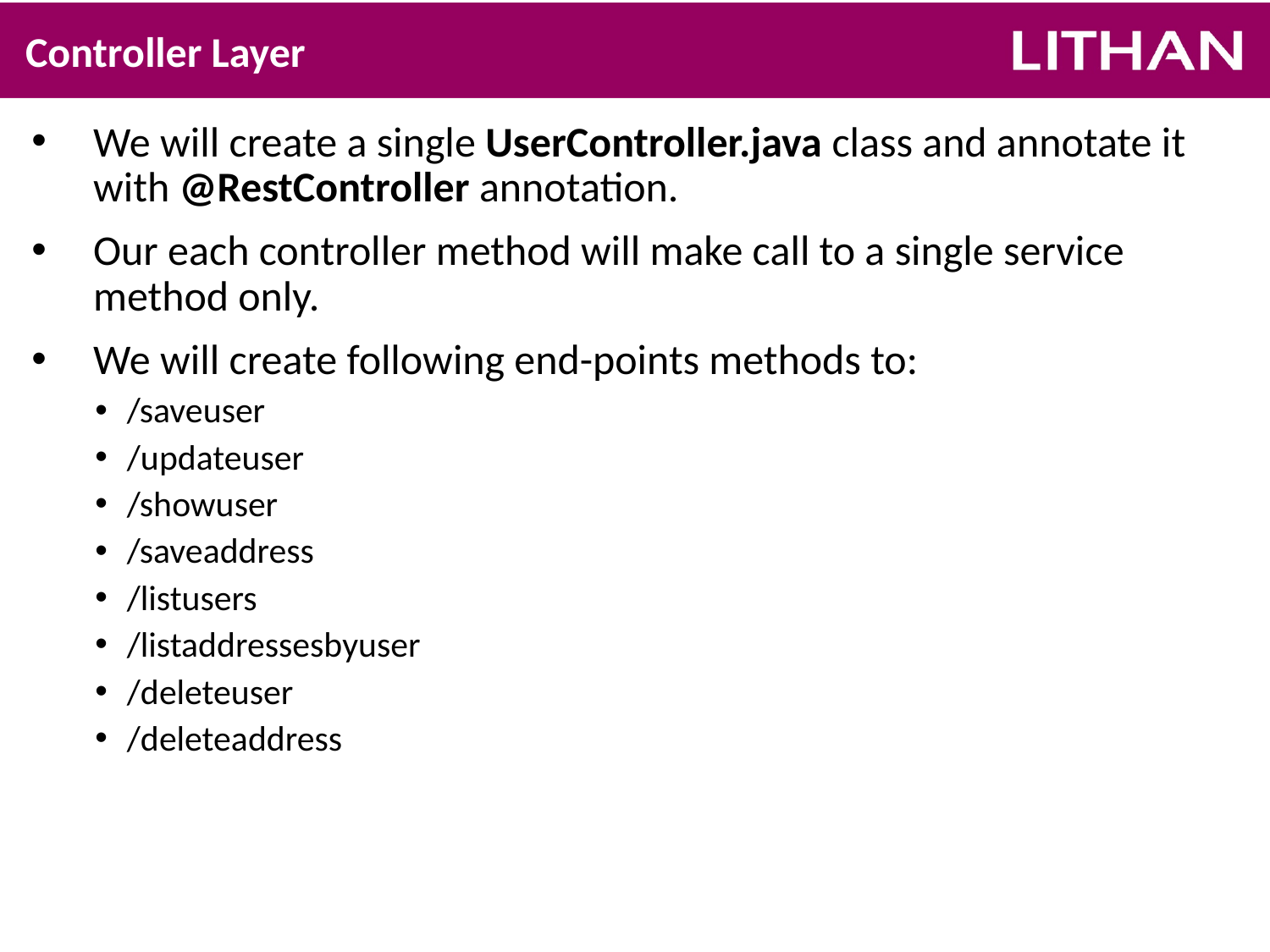

# Controller Layer
We will create a single UserController.java class and annotate it with @RestController annotation.
Our each controller method will make call to a single service method only.
We will create following end-points methods to:
/saveuser
/updateuser
/showuser
/saveaddress
/listusers
/listaddressesbyuser
/deleteuser
/deleteaddress